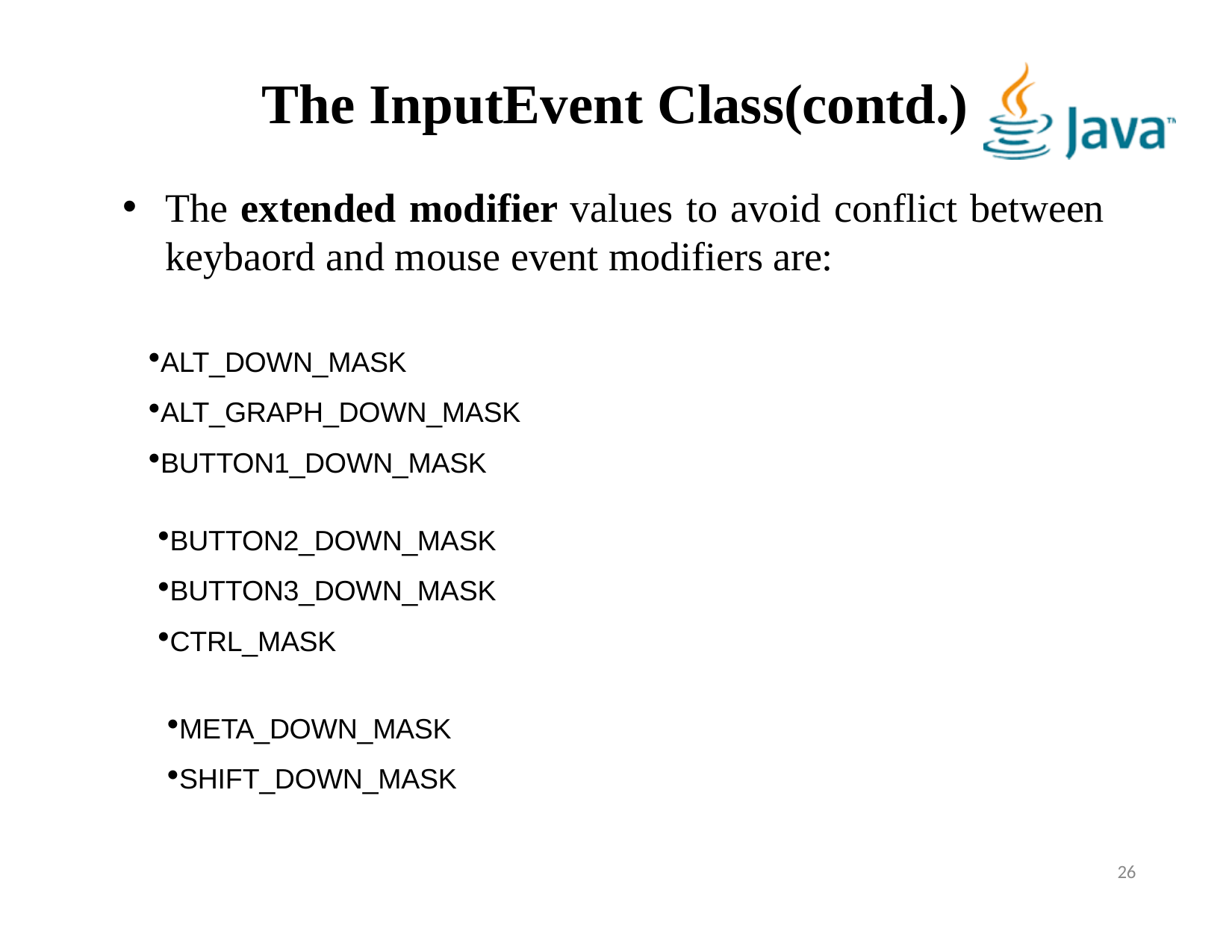

# The InputEvent Class(contd.)
The extended modifier values to avoid conflict between keybaord and mouse event modifiers are:

ALT_DOWN_MASK
ALT_GRAPH_DOWN_MASK
BUTTON1_DOWN_MASK

BUTTON2_DOWN_MASK
BUTTON3_DOWN_MASK
CTRL_MASK

META_DOWN_MASK
SHIFT_DOWN_MASK
26